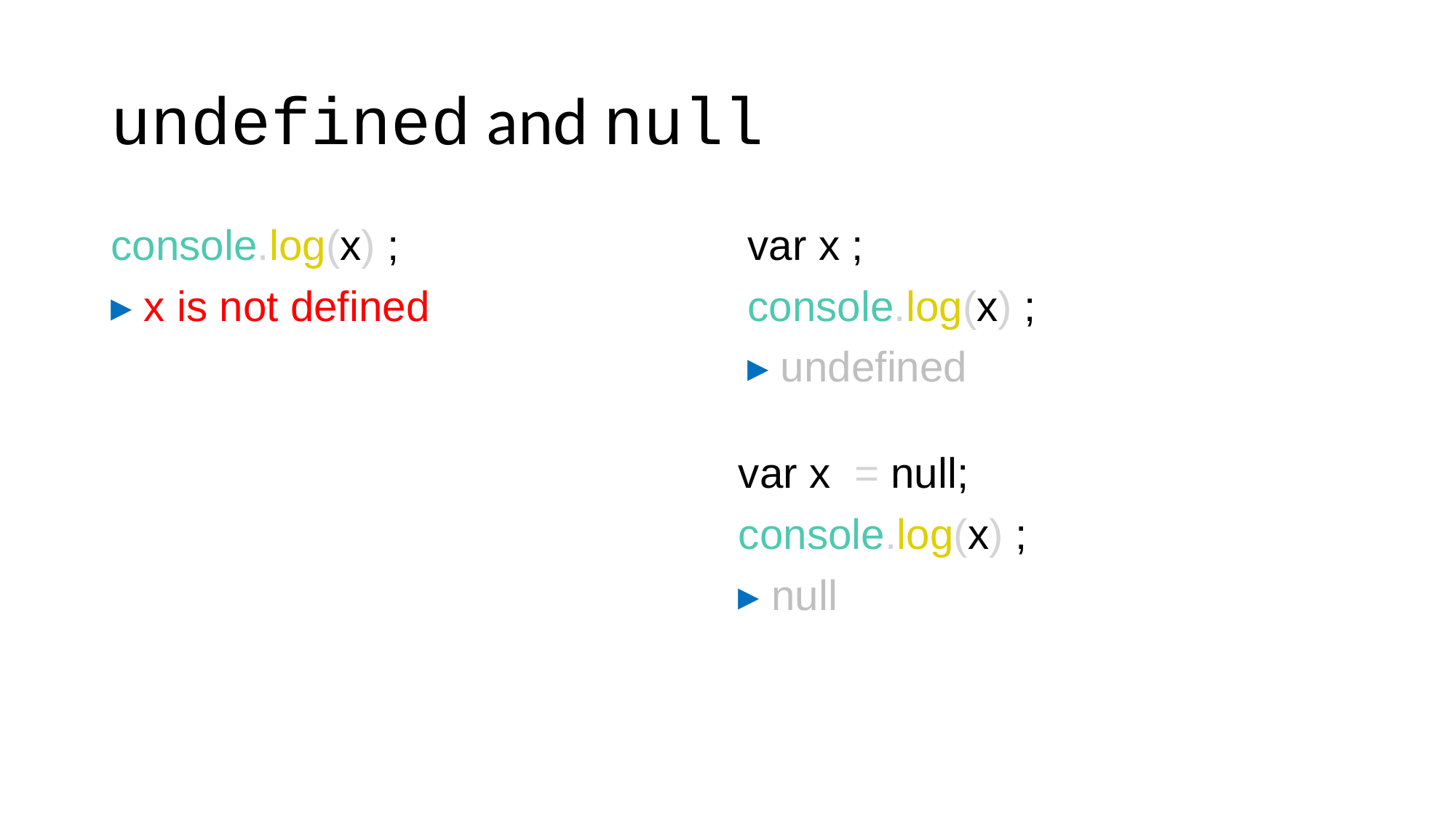

# undefined and null
console.log(x) ;
▸ x is not defined
var x ;
console.log(x) ;
▸ undefined
var x  = null;
console.log(x) ;
▸ null